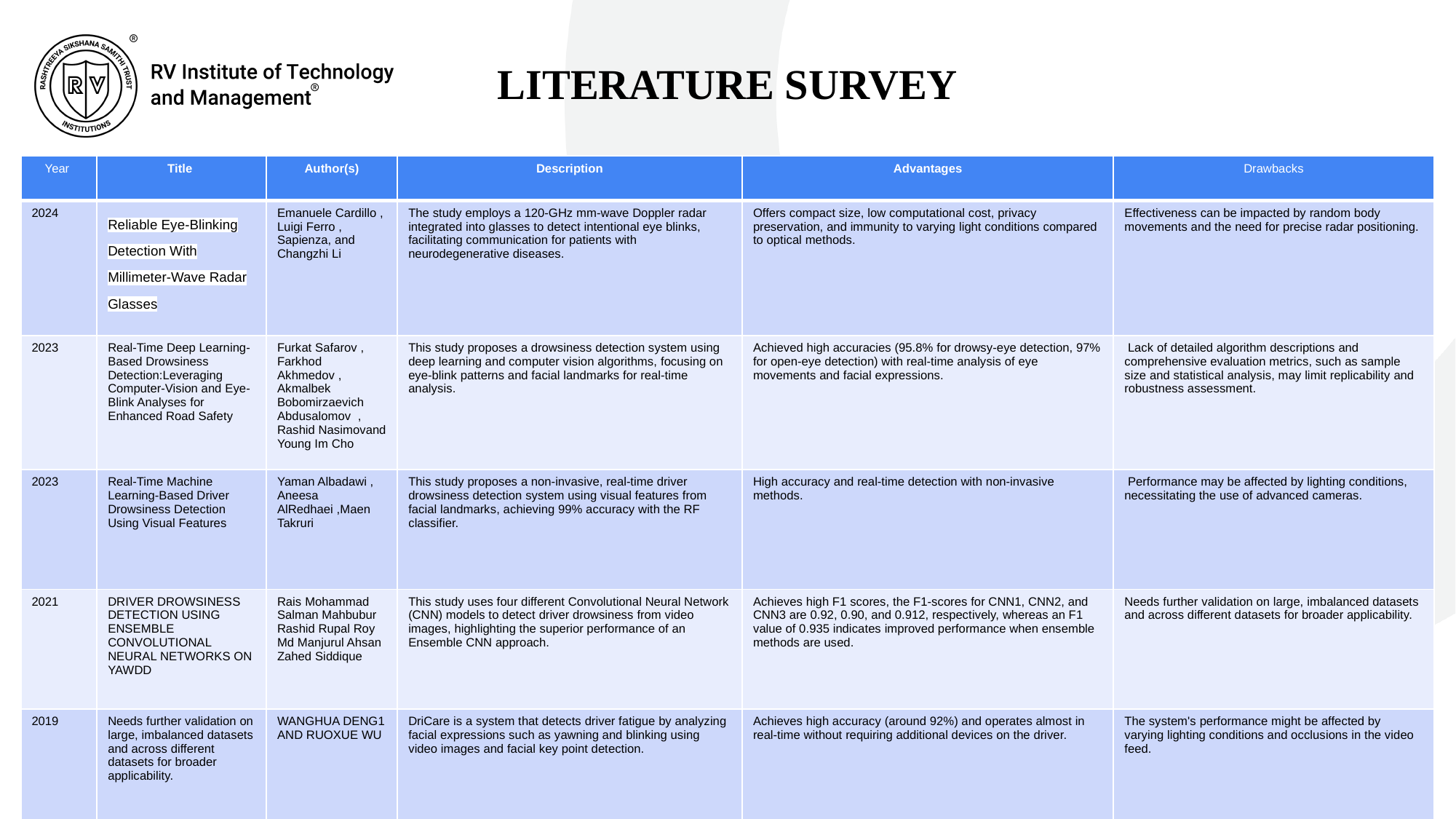

# LITERATURE SURVEY
| Year | Title | Author(s) | Description | Advantages | Drawbacks |
| --- | --- | --- | --- | --- | --- |
| 2024 | Reliable Eye-Blinking Detection With Millimeter-Wave Radar Glasses | Emanuele Cardillo , Luigi Ferro , Sapienza, and Changzhi Li | The study employs a 120-GHz mm-wave Doppler radar integrated into glasses to detect intentional eye blinks, facilitating communication for patients with neurodegenerative diseases. | Offers compact size, low computational cost, privacy preservation, and immunity to varying light conditions compared to optical methods. | Effectiveness can be impacted by random body movements and the need for precise radar positioning. |
| 2023 | Real-Time Deep Learning-Based Drowsiness Detection:Leveraging Computer-Vision and Eye-Blink Analyses for Enhanced Road Safety | Furkat Safarov , Farkhod Akhmedov , Akmalbek Bobomirzaevich Abdusalomov , Rashid Nasimovand Young Im Cho | This study proposes a drowsiness detection system using deep learning and computer vision algorithms, focusing on eye-blink patterns and facial landmarks for real-time analysis. | Achieved high accuracies (95.8% for drowsy-eye detection, 97% for open-eye detection) with real-time analysis of eye movements and facial expressions. | Lack of detailed algorithm descriptions and comprehensive evaluation metrics, such as sample size and statistical analysis, may limit replicability and robustness assessment. |
| 2023 | Real-Time Machine Learning-Based Driver Drowsiness Detection Using Visual Features | Yaman Albadawi , Aneesa AlRedhaei ,Maen Takruri | This study proposes a non-invasive, real-time driver drowsiness detection system using visual features from facial landmarks, achieving 99% accuracy with the RF classifier. | High accuracy and real-time detection with non-invasive methods. | Performance may be affected by lighting conditions, necessitating the use of advanced cameras. |
| 2021 | DRIVER DROWSINESS DETECTION USING ENSEMBLE CONVOLUTIONAL NEURAL NETWORKS ON YAWDD | Rais Mohammad Salman Mahbubur Rashid Rupal Roy Md Manjurul Ahsan Zahed Siddique | This study uses four different Convolutional Neural Network (CNN) models to detect driver drowsiness from video images, highlighting the superior performance of an Ensemble CNN approach. | Achieves high F1 scores, the F1-scores for CNN1, CNN2, and CNN3 are 0.92, 0.90, and 0.912, respectively, whereas an F1 value of 0.935 indicates improved performance when ensemble methods are used. | Needs further validation on large, imbalanced datasets and across different datasets for broader applicability. |
| 2019 | Needs further validation on large, imbalanced datasets and across different datasets for broader applicability. | WANGHUA DENG1 AND RUOXUE WU | DriCare is a system that detects driver fatigue by analyzing facial expressions such as yawning and blinking using video images and facial key point detection. | Achieves high accuracy (around 92%) and operates almost in real-time without requiring additional devices on the driver. | The system's performance might be affected by varying lighting conditions and occlusions in the video feed. |